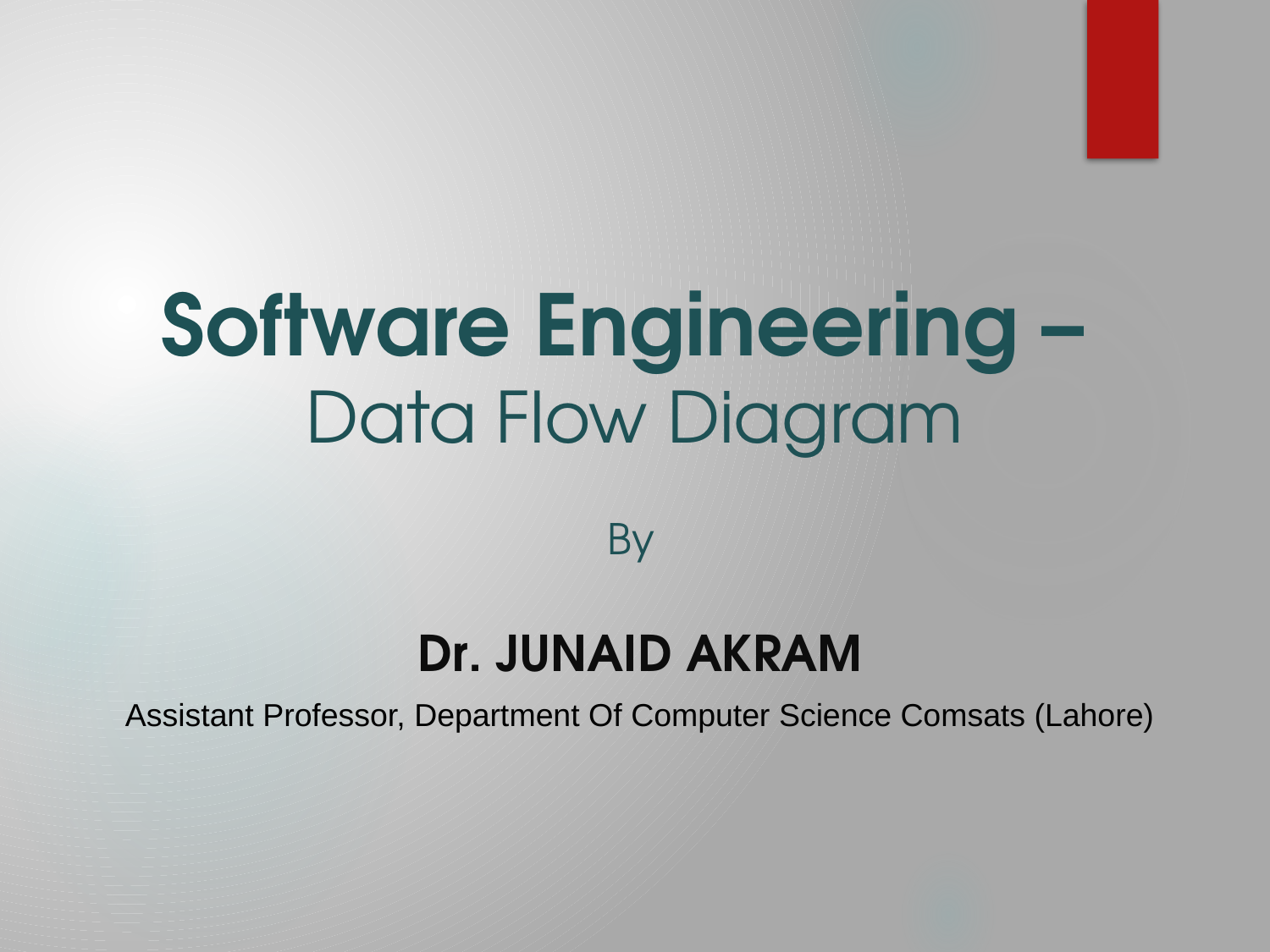

# Software Engineering – Data Flow Diagram

By
Dr. Junaid Akram
Assistant Professor, Department Of Computer Science Comsats (Lahore)